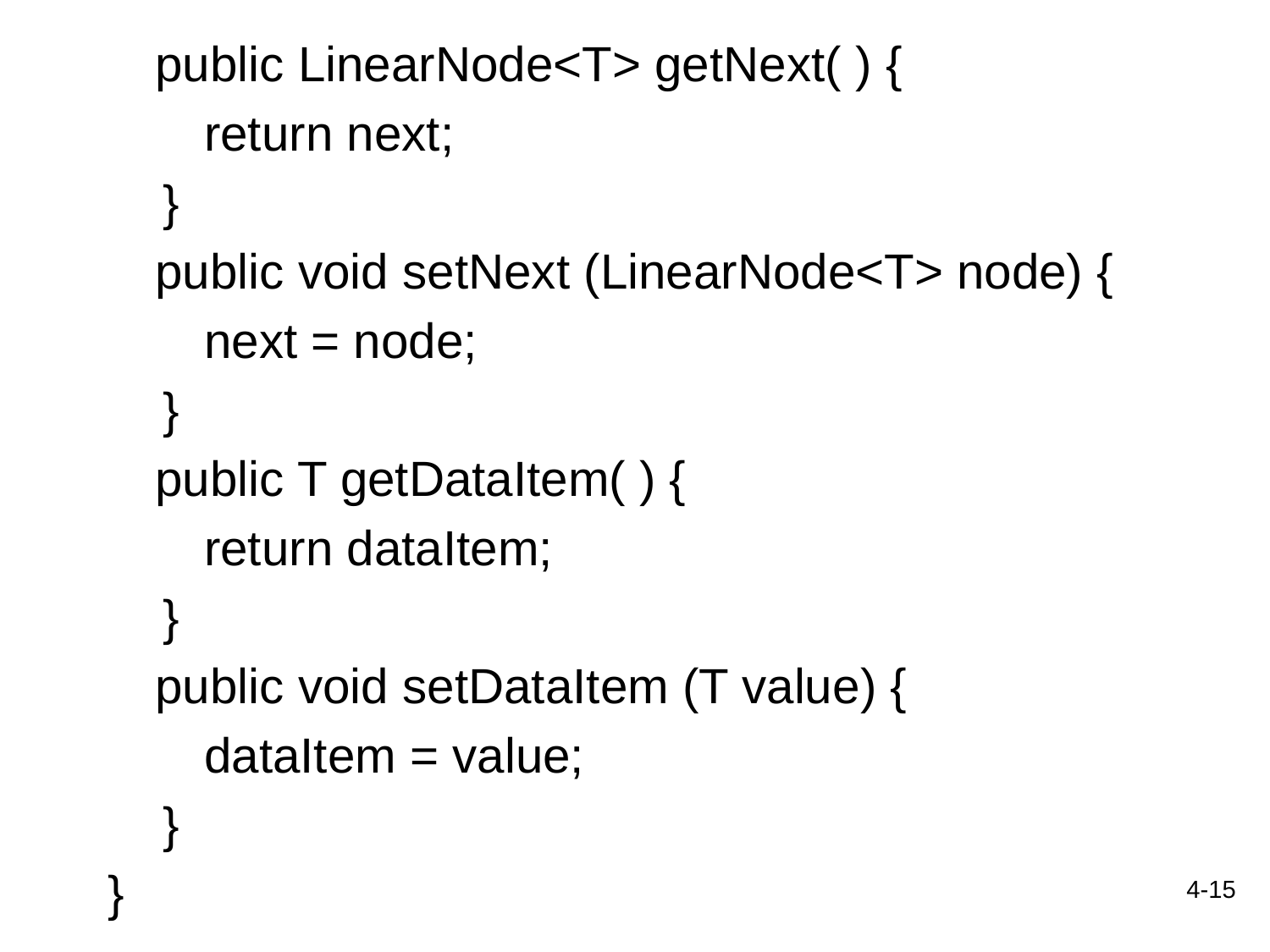

public LinearNode<T> getNext( ) {
       return next;
    }
	public void setNext (LinearNode<T> node) {
       next = node;
    }
	public T getDataItem( ) {
       return dataItem;
    }
	public void setDataItem (T value) {
       dataItem = value;
    }
}

4-15